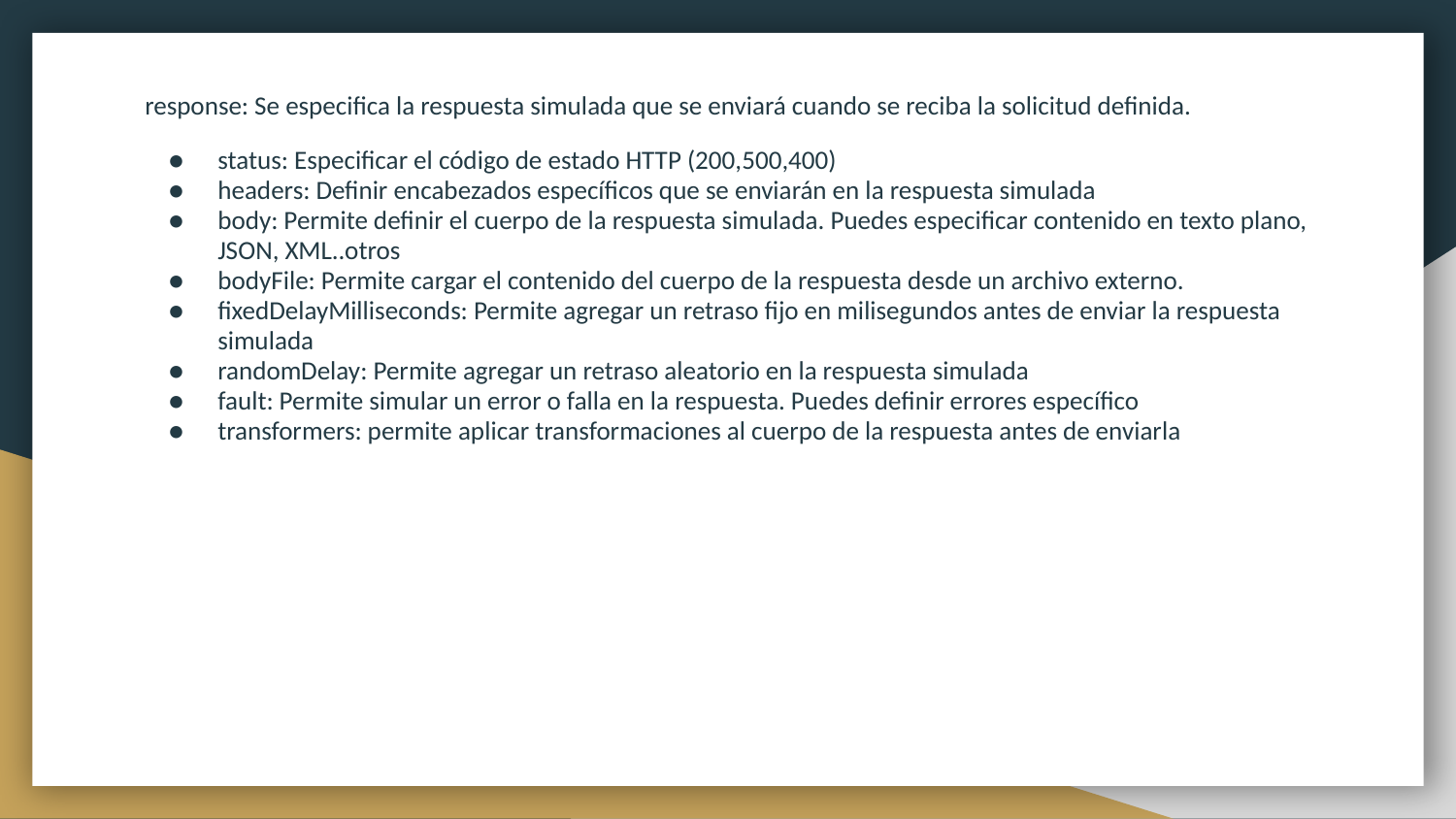

response: Se especifica la respuesta simulada que se enviará cuando se reciba la solicitud definida.
status: Especificar el código de estado HTTP (200,500,400)
headers: Definir encabezados específicos que se enviarán en la respuesta simulada
body: Permite definir el cuerpo de la respuesta simulada. Puedes especificar contenido en texto plano, JSON, XML..otros
bodyFile: Permite cargar el contenido del cuerpo de la respuesta desde un archivo externo.
fixedDelayMilliseconds: Permite agregar un retraso fijo en milisegundos antes de enviar la respuesta simulada
randomDelay: Permite agregar un retraso aleatorio en la respuesta simulada
fault: Permite simular un error o falla en la respuesta. Puedes definir errores específico
transformers: permite aplicar transformaciones al cuerpo de la respuesta antes de enviarla